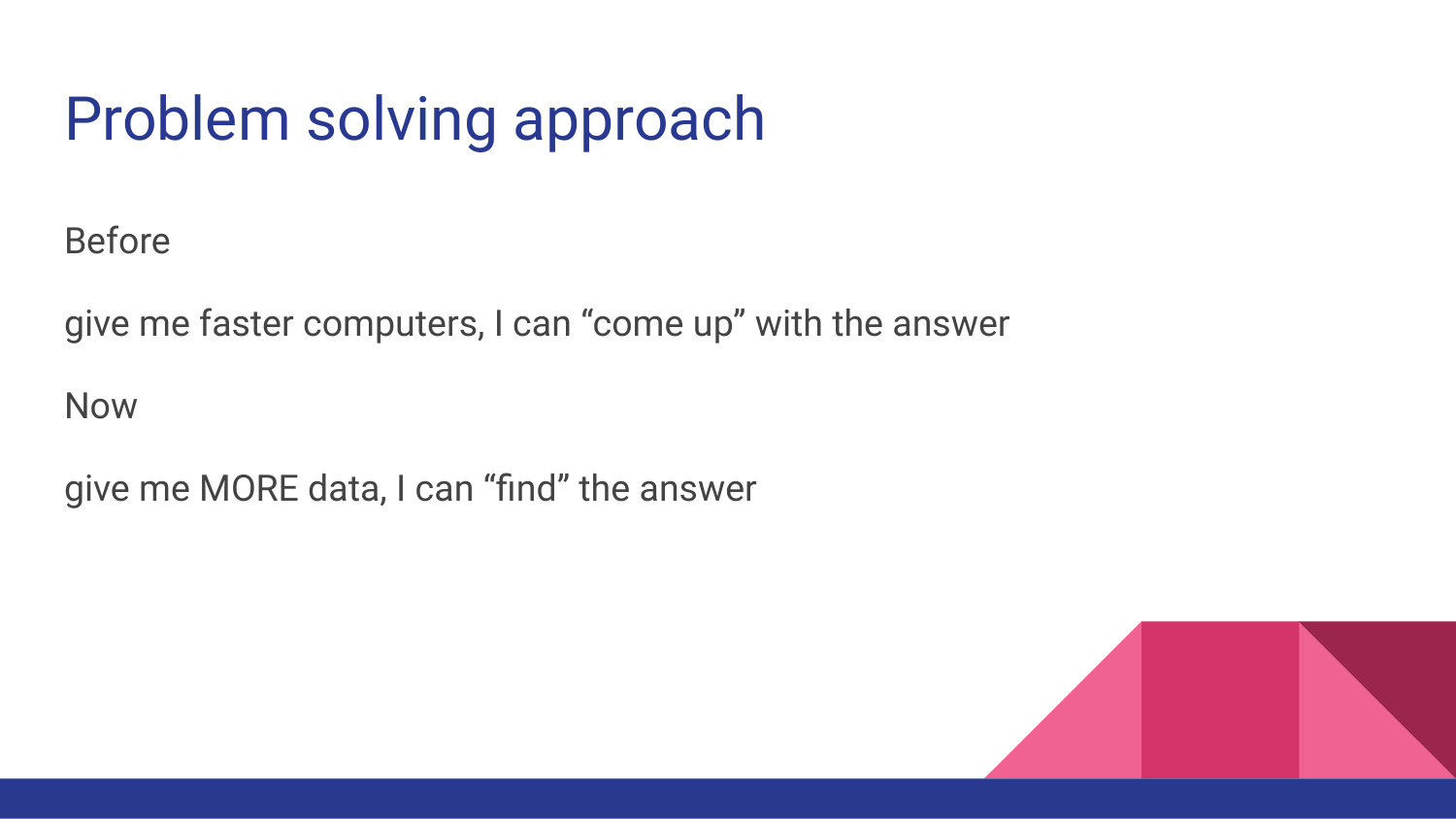

# Problem solving approach

Before
give me faster computers, I can “come up” with the answer
Now
give me MORE data, I can “find” the answer